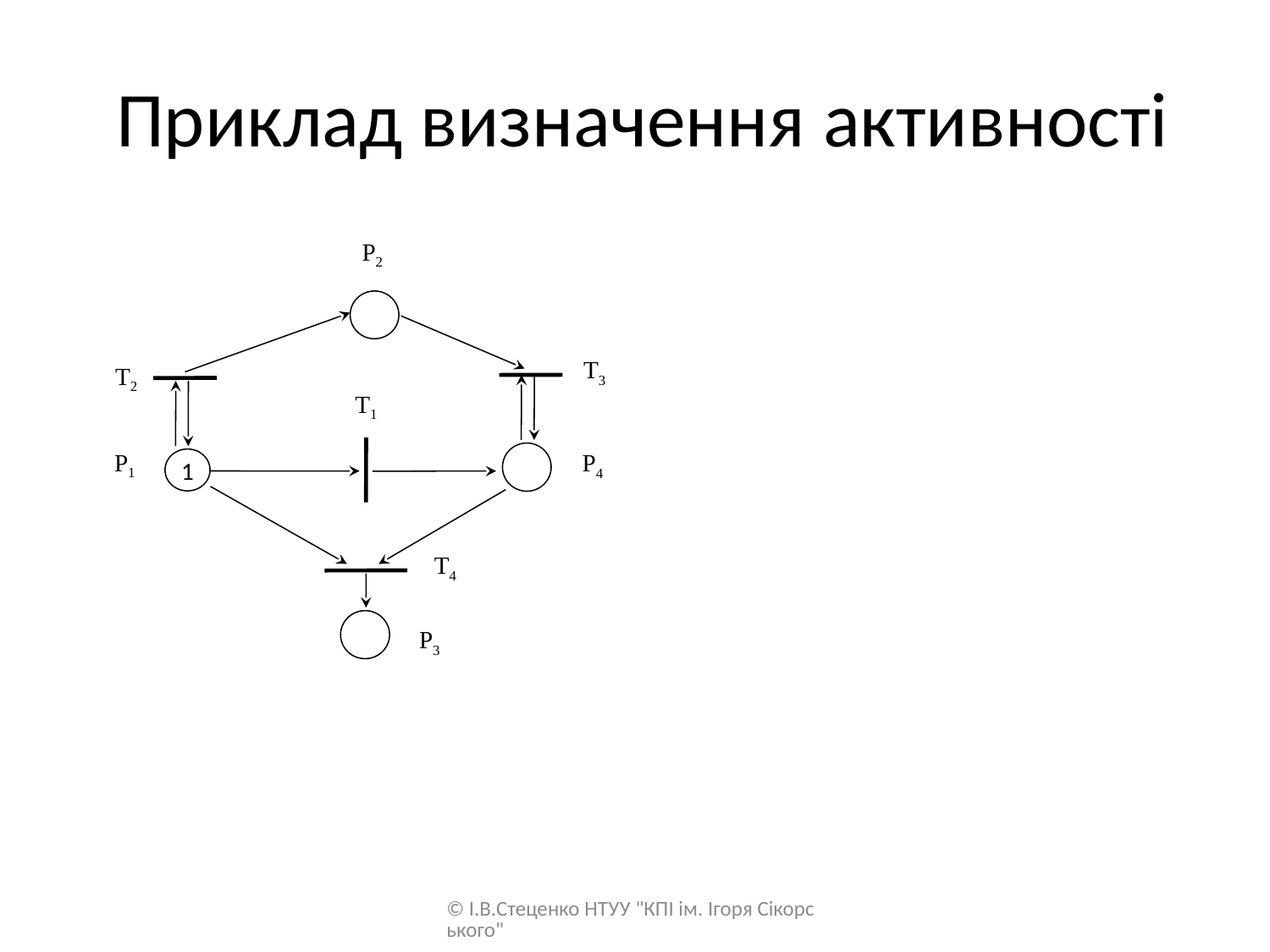

# Приклад визначення активності

Р2

Т3
Т2
Т1

Р1
Р4
Т4

Р3
1
© І.В.Стеценко НТУУ "КПІ ім. Ігоря Сікорського"